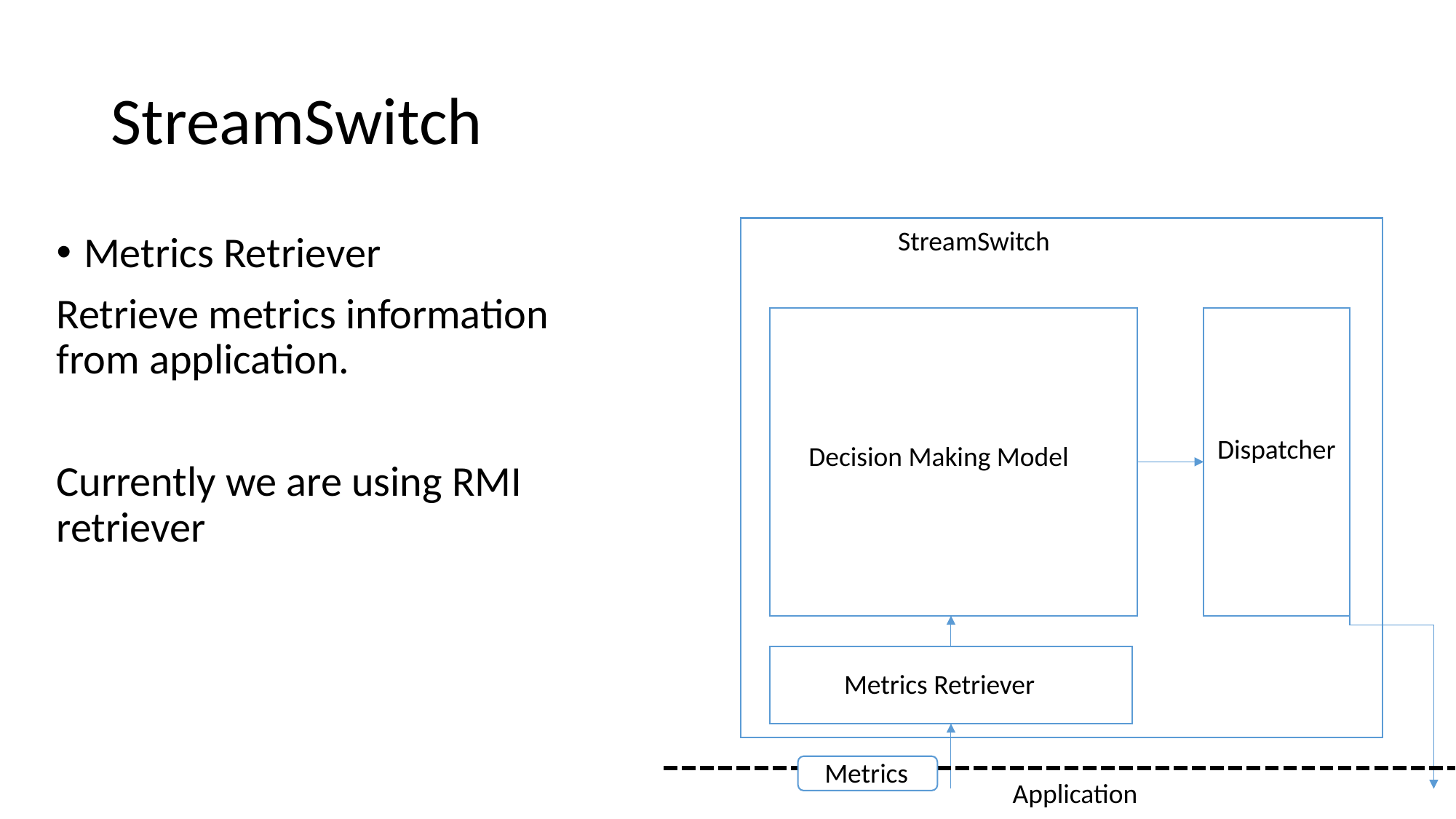

# StreamSwitch

StreamSwitch
Metrics Retriever
Retrieve metrics information from application.

Currently we are using RMI retriever

Dispatcher
Decision Making Model

Metrics Retriever
Metrics

Application